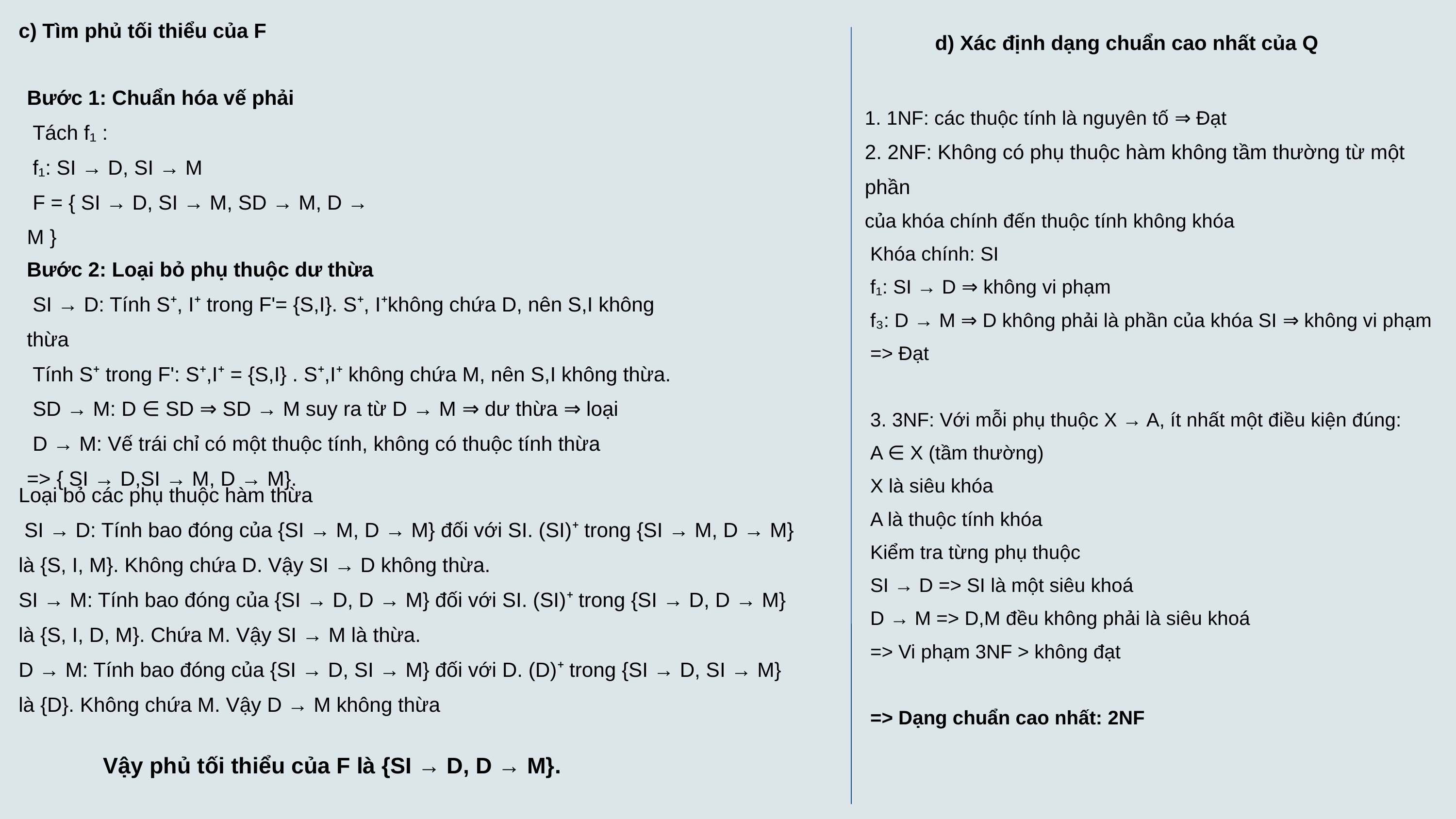

c) Tìm phủ tối thiểu của F
d) Xác định dạng chuẩn cao nhất của Q

Bước 1: Chuẩn hóa vế phải
 Tách f₁ :
 f₁: SI → D, SI → M
 F = { SI → D, SI → M, SD → M, D → M }
1. 1NF: các thuộc tính là nguyên tố ⇒ Đạt
2. 2NF: Không có phụ thuộc hàm không tầm thường từ một phần
của khóa chính đến thuộc tính không khóa
 Khóa chính: SI
 f₁: SI → D ⇒ không vi phạm
 f₃: D → M ⇒ D không phải là phần của khóa SI ⇒ không vi phạm
 => Đạt

 3. 3NF: Với mỗi phụ thuộc X → A, ít nhất một điều kiện đúng:
 A ∈ X (tầm thường)
 X là siêu khóa
 A là thuộc tính khóa
 Kiểm tra từng phụ thuộc
 SI → D => SI là một siêu khoá
 D → M => D,M đều không phải là siêu khoá
 => Vi phạm 3NF > không đạt

 => Dạng chuẩn cao nhất: 2NF
Bước 2: Loại bỏ phụ thuộc dư thừa
 SI → D: Tính S⁺, I⁺ trong F'= {S,I}. S⁺, I⁺không chứa D, nên S,I không thừa
 Tính S⁺ trong F': S⁺,I⁺ = {S,I} . S⁺,I⁺ không chứa M, nên S,I không thừa.
 SD → M: D ∈ SD ⇒ SD → M suy ra từ D → M ⇒ dư thừa ⇒ loại
 D → M: Vế trái chỉ có một thuộc tính, không có thuộc tính thừa
=> { SI → D,SI → M, D → M}.
Loại bỏ các phụ thuộc hàm thừa
 SI → D: Tính bao đóng của {SI → M, D → M} đối với SI. (SI)⁺ trong {SI → M, D → M} là {S, I, M}. Không chứa D. Vậy SI → D không thừa.
SI → M: Tính bao đóng của {SI → D, D → M} đối với SI. (SI)⁺ trong {SI → D, D → M} là {S, I, D, M}. Chứa M. Vậy SI → M là thừa.
D → M: Tính bao đóng của {SI → D, SI → M} đối với D. (D)⁺ trong {SI → D, SI → M} là {D}. Không chứa M. Vậy D → M không thừa
Vậy phủ tối thiểu của F là {SI → D, D → M}.